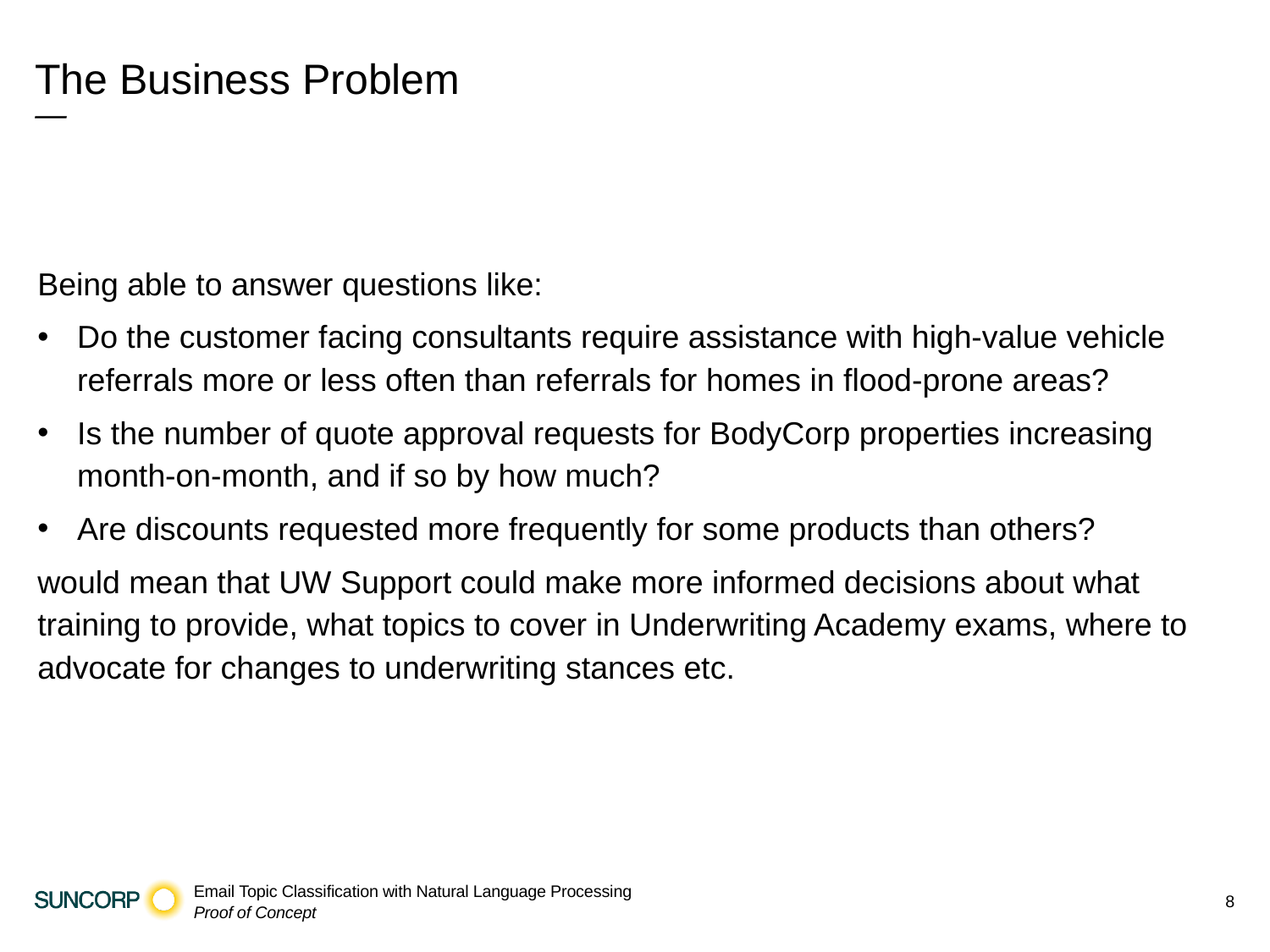

# The Business Problem
—
Being able to answer questions like:
Do the customer facing consultants require assistance with high-value vehicle referrals more or less often than referrals for homes in flood-prone areas?
Is the number of quote approval requests for BodyCorp properties increasing month-on-month, and if so by how much?
Are discounts requested more frequently for some products than others?
would mean that UW Support could make more informed decisions about what training to provide, what topics to cover in Underwriting Academy exams, where to advocate for changes to underwriting stances etc.
8
Email Topic Classification with Natural Language Processing
Proof of Concept